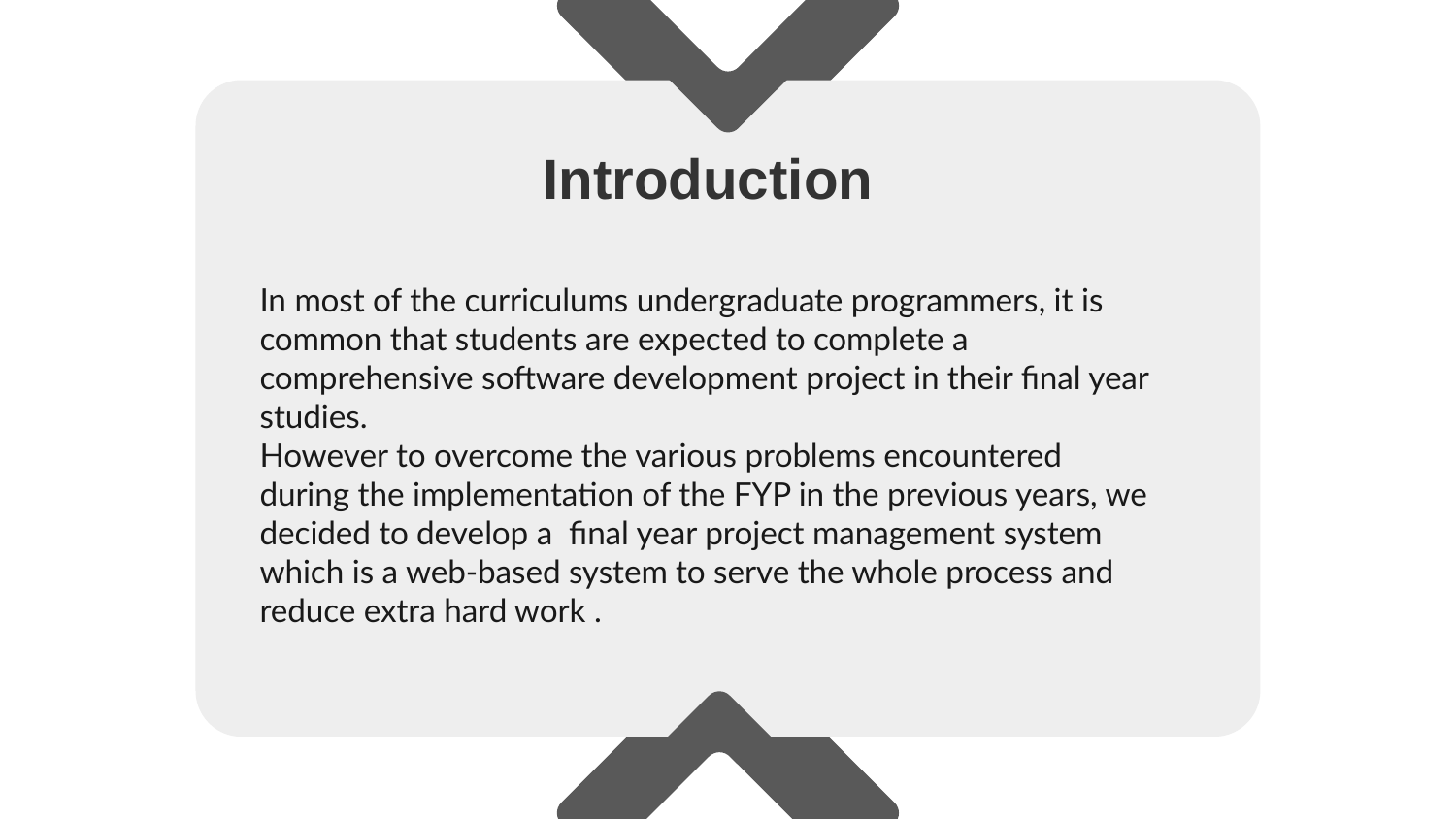

# Introduction
In most of the curriculums undergraduate programmers, it is common that students are expected to complete a comprehensive software development project in their final year studies.
However to overcome the various problems encountered during the implementation of the FYP in the previous years, we decided to develop a  final year project management system  which is a web-based system to serve the whole process and reduce extra hard work .